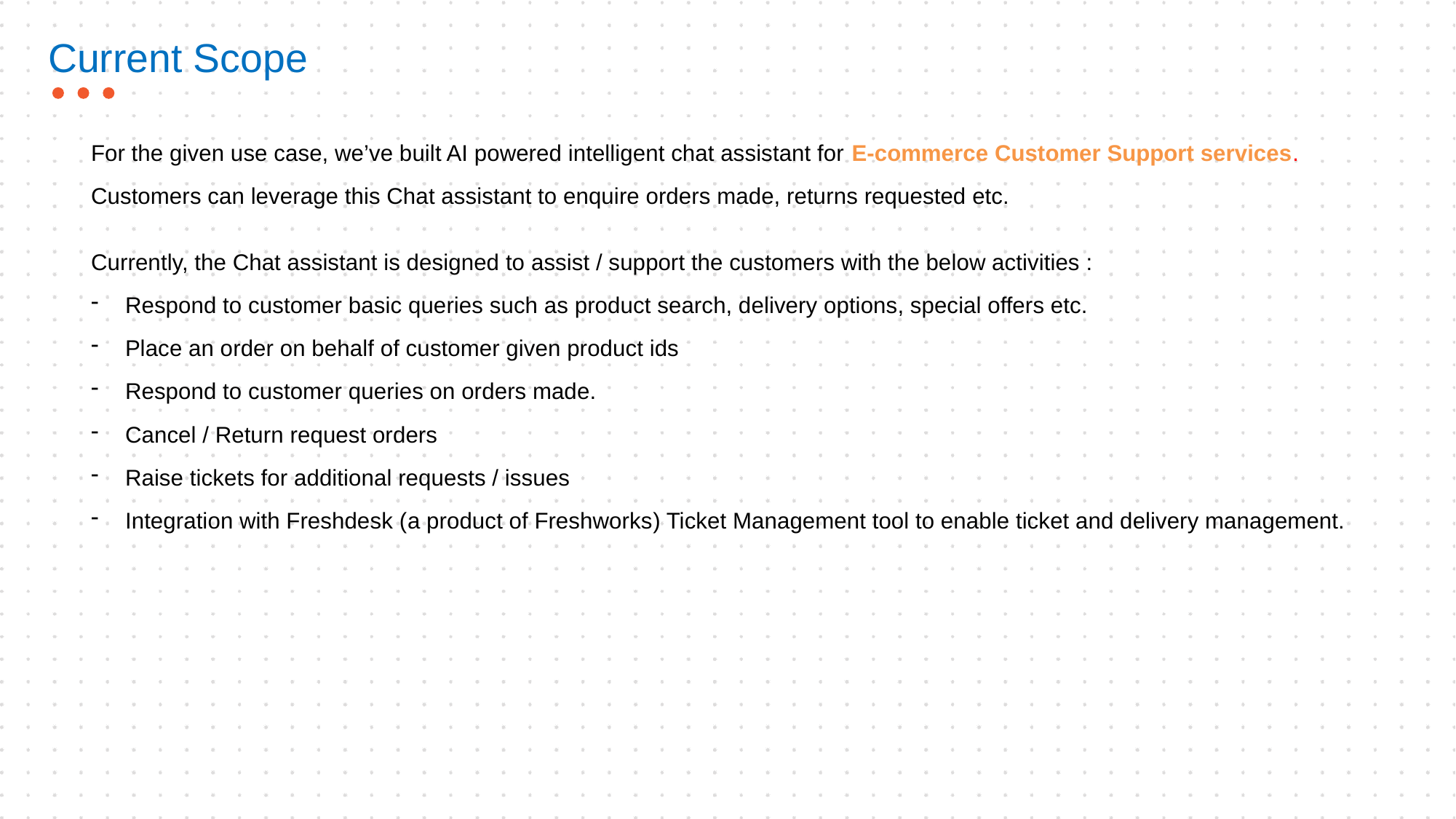

# Current Scope

For the given use case, we’ve built AI powered intelligent chat assistant for E-commerce Customer Support services.
Customers can leverage this Chat assistant to enquire orders made, returns requested etc.

Currently, the Chat assistant is designed to assist / support the customers with the below activities :
Respond to customer basic queries such as product search, delivery options, special offers etc.
Place an order on behalf of customer given product ids
Respond to customer queries on orders made.
Cancel / Return request orders
Raise tickets for additional requests / issues
Integration with Freshdesk (a product of Freshworks) Ticket Management tool to enable ticket and delivery management.